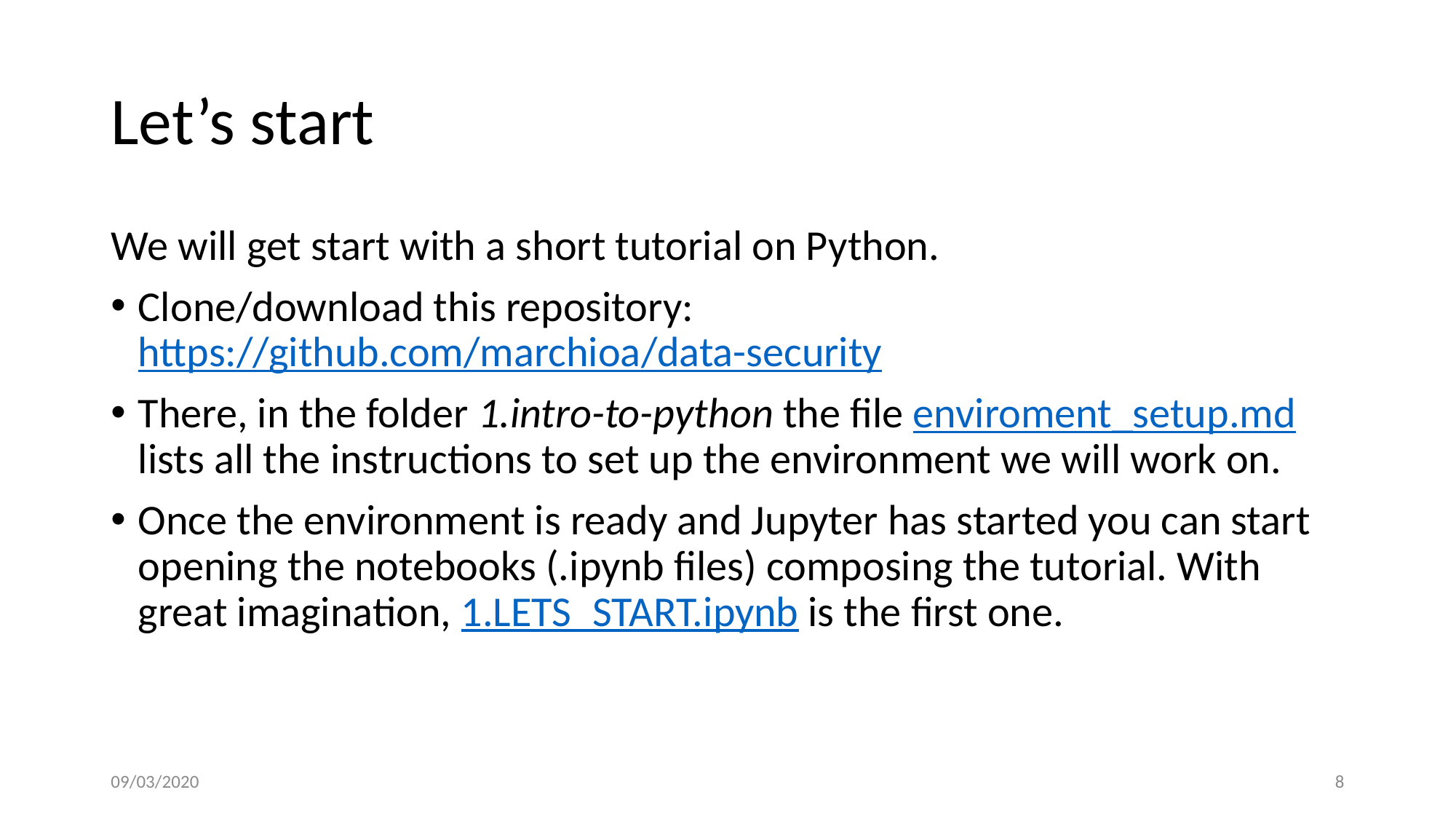

# Let’s start
We will get start with a short tutorial on Python.
Clone/download this repository:
https://github.com/marchioa/data-security
There, in the folder 1.intro-to-python the file enviroment_setup.md lists all the instructions to set up the environment we will work on.
Once the environment is ready and Jupyter has started you can start opening the notebooks (.ipynb files) composing the tutorial. With great imagination, 1.LETS_START.ipynb is the first one.
09/03/2020
8